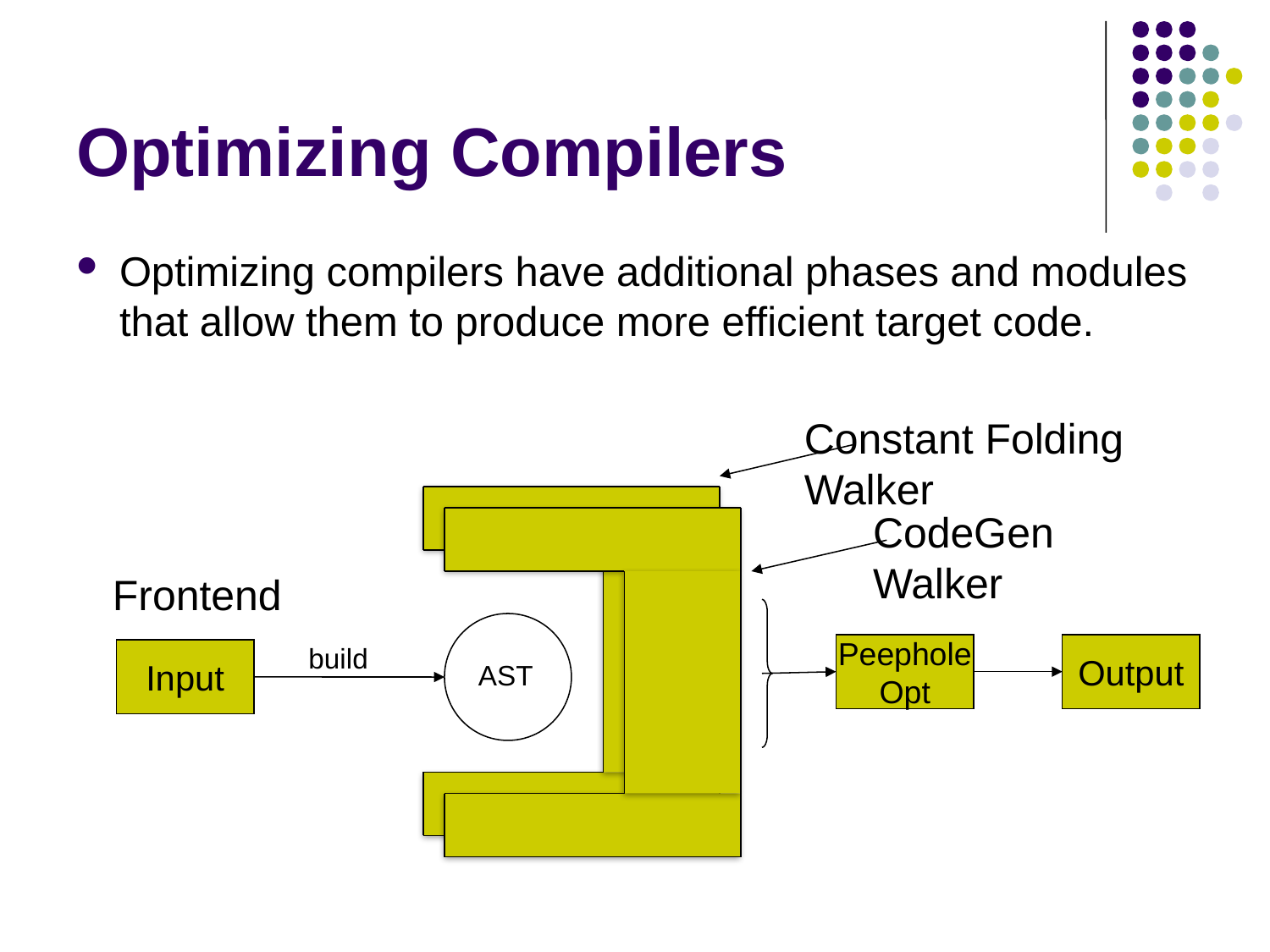

# Optimizing Compilers
Optimizing compilers have additional phases and modules that allow them to produce more efficient target code.
Constant Folding
Walker

CodeGen
Walker

Frontend

AST
build
Peephole
Opt
Output
Input